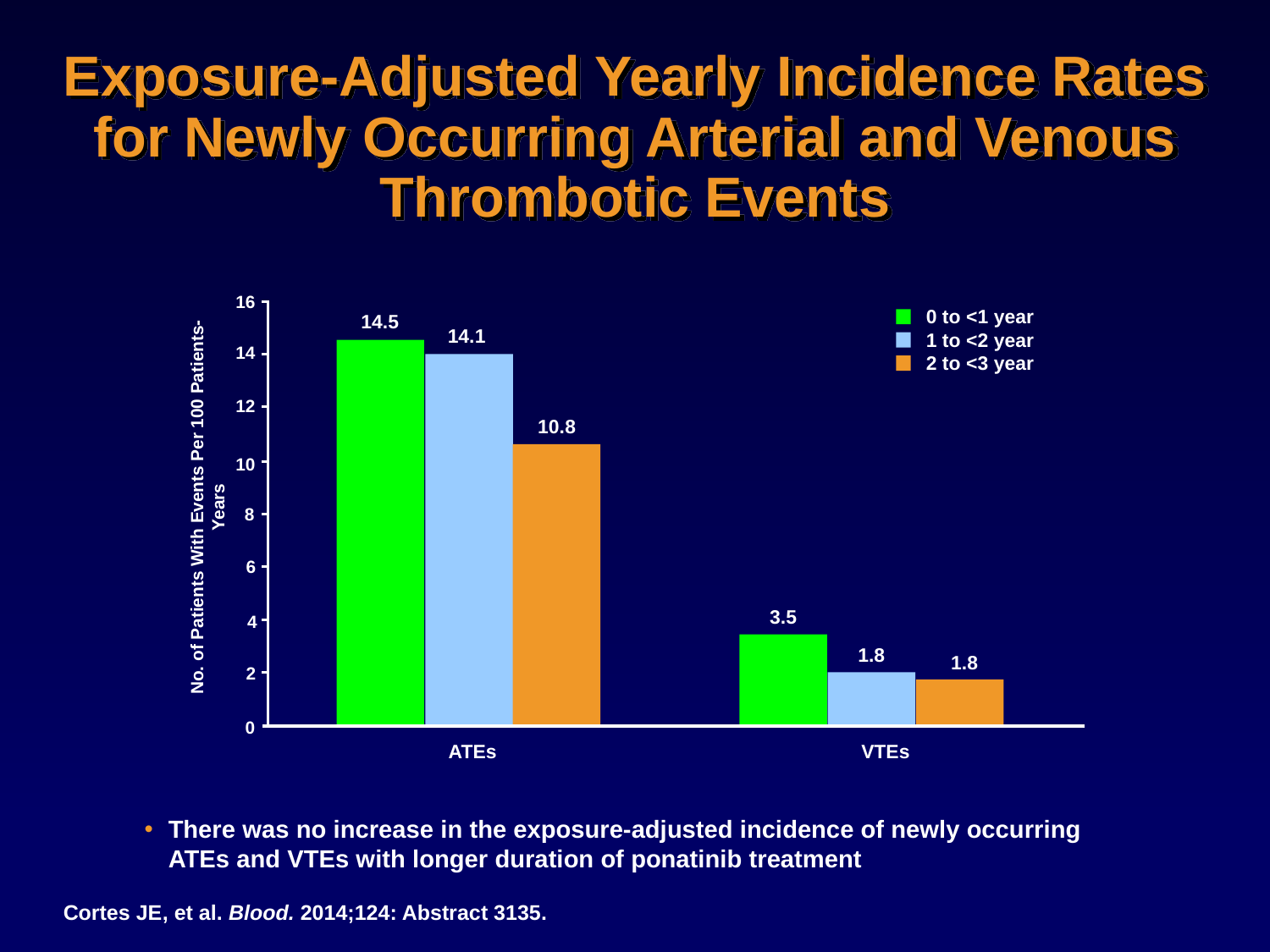

# Exposure-Adjusted Yearly Incidence Rates for Newly Occurring Arterial and Venous Thrombotic Events
16
No. of Patients With Events Per 100 Patients-Years
0 to <1 year
1 to <2 year
2 to <3 year

14.5

14.1

14

12
10.8

10
8
6
3.5
4

1.8
1.8
2

0
ATEs
VTEs
There was no increase in the exposure-adjusted incidence of newly occurring
ATEs and VTEs with longer duration of ponatinib treatment
Cortes JE, et al. Blood. 2014;124: Abstract 3135.